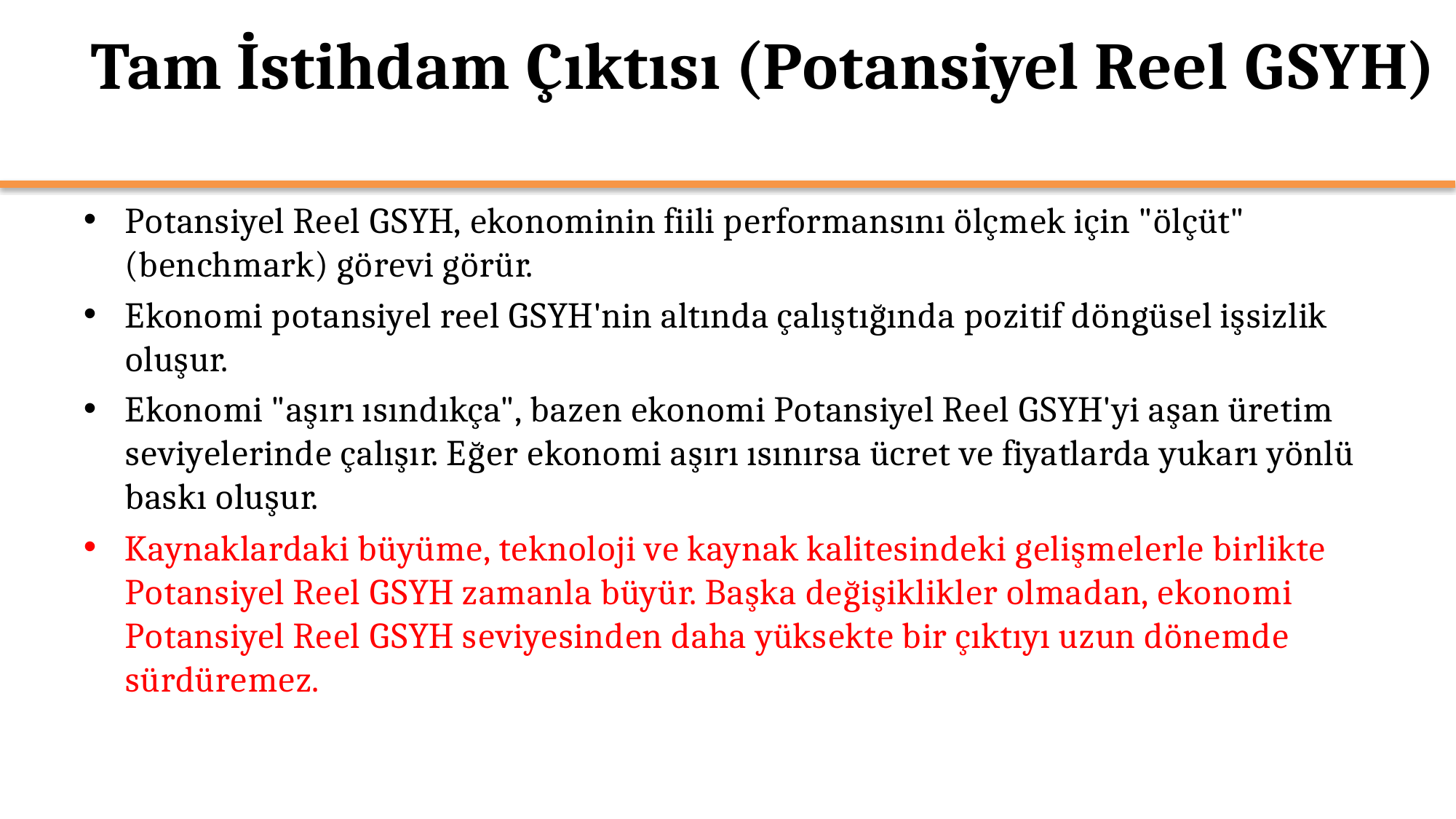

# Tam İstihdam Çıktısı (Potansiyel Reel GSYH)
Potansiyel Reel GSYH, ekonominin fiili performansını ölçmek için "ölçüt" (benchmark) görevi görür.
Ekonomi potansiyel reel GSYH'nin altında çalıştığında pozitif döngüsel işsizlik oluşur.
Ekonomi "aşırı ısındıkça", bazen ekonomi Potansiyel Reel GSYH'yi aşan üretim seviyelerinde çalışır. Eğer ekonomi aşırı ısınırsa ücret ve fiyatlarda yukarı yönlü baskı oluşur.
Kaynaklardaki büyüme, teknoloji ve kaynak kalitesindeki gelişmelerle birlikte Potansiyel Reel GSYH zamanla büyür. Başka değişiklikler olmadan, ekonomi Potansiyel Reel GSYH seviyesinden daha yüksekte bir çıktıyı uzun dönemde sürdüremez.